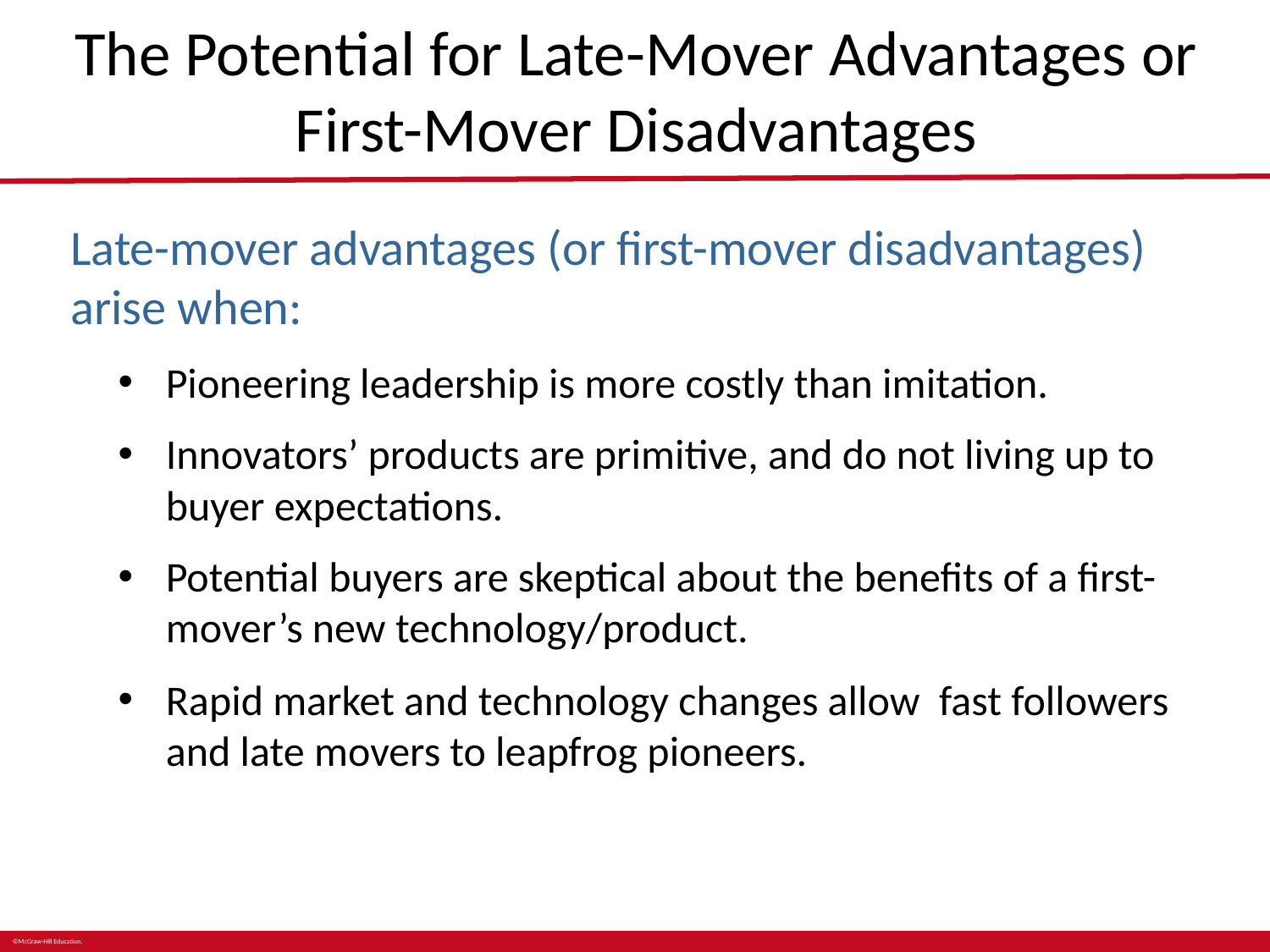

# The Potential for Late-Mover Advantages or First-Mover Disadvantages
Late-mover advantages (or first-mover disadvantages) arise when:
Pioneering leadership is more costly than imitation.
Innovators’ products are primitive, and do not living up to buyer expectations.
Potential buyers are skeptical about the benefits of a first-mover’s new technology/product.
Rapid market and technology changes allow  fast followers and late movers to leapfrog pioneers.